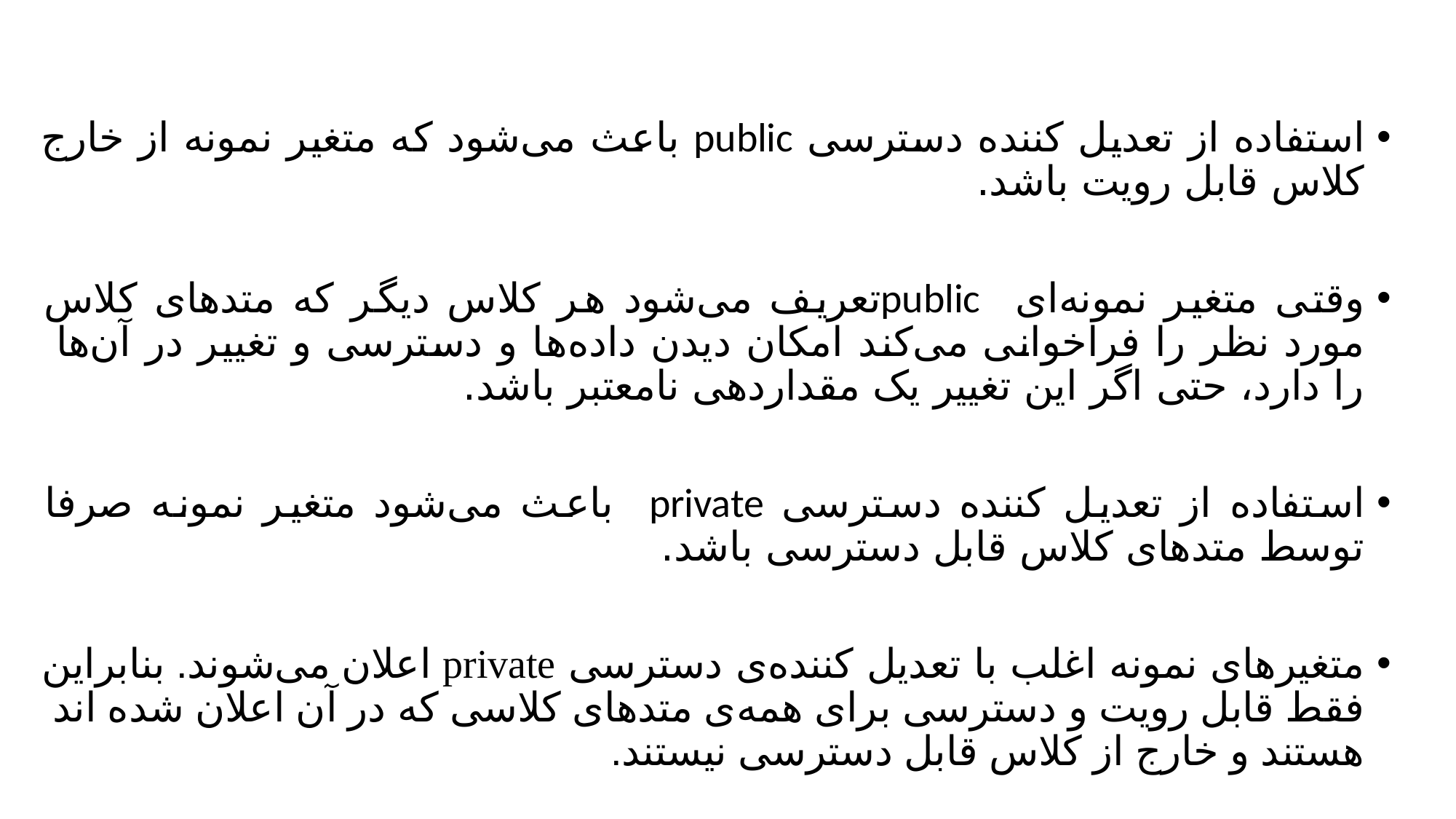

استفاده از تعدیل کننده دسترسی public باعث می‌شود که متغیر نمونه از خارج کلاس قابل رویت باشد.

وقتی متغیر نمونه‌ای  publicتعریف می‌شود هر کلاس دیگر که متدهای کلاس مورد نظر را فراخوانی می‌کند امکان دیدن داده‌ها و دسترسی و تغییر در آن‌ها  را دارد، حتی اگر این تغییر یک مقداردهی نامعتبر باشد.

استفاده از تعدیل کننده دسترسی private  باعث می‌شود متغیر نمونه صرفا توسط متدهای کلاس قابل دسترسی باشد.

متغیرهای نمونه اغلب با تعدیل کننده‌ی دسترسی private اعلان می‌شوند. بنابراین فقط قابل رویت و دسترسی برای همه‌ی متدهای کلاسی که در آن اعلان شده اند هستند و خارج از کلاس قابل دسترسی نیستند.